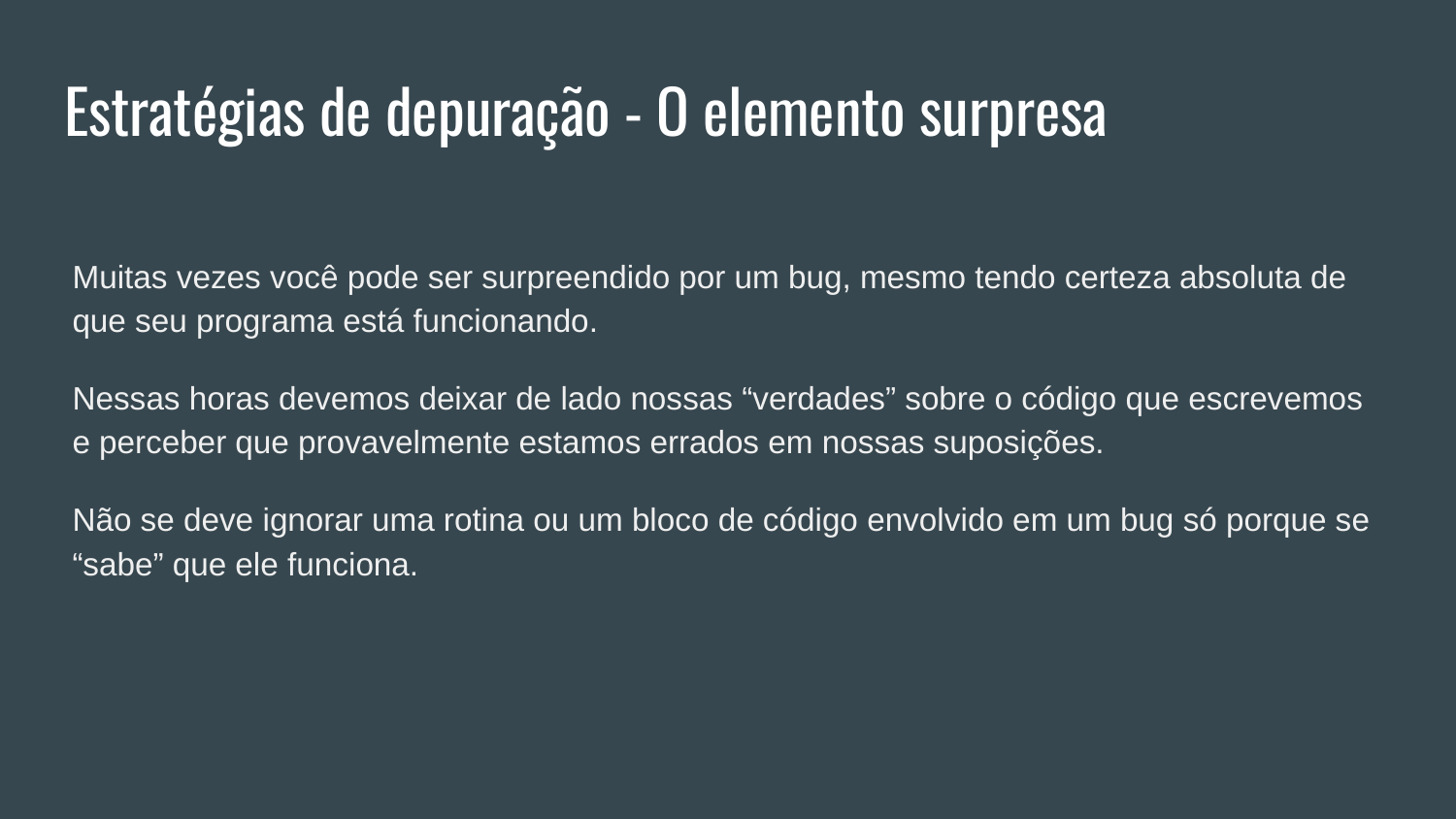

# Estratégias de depuração - O elemento surpresa

Muitas vezes você pode ser surpreendido por um bug, mesmo tendo certeza absoluta de que seu programa está funcionando.
Nessas horas devemos deixar de lado nossas “verdades” sobre o código que escrevemos e perceber que provavelmente estamos errados em nossas suposições.
Não se deve ignorar uma rotina ou um bloco de código envolvido em um bug só porque se “sabe” que ele funciona.